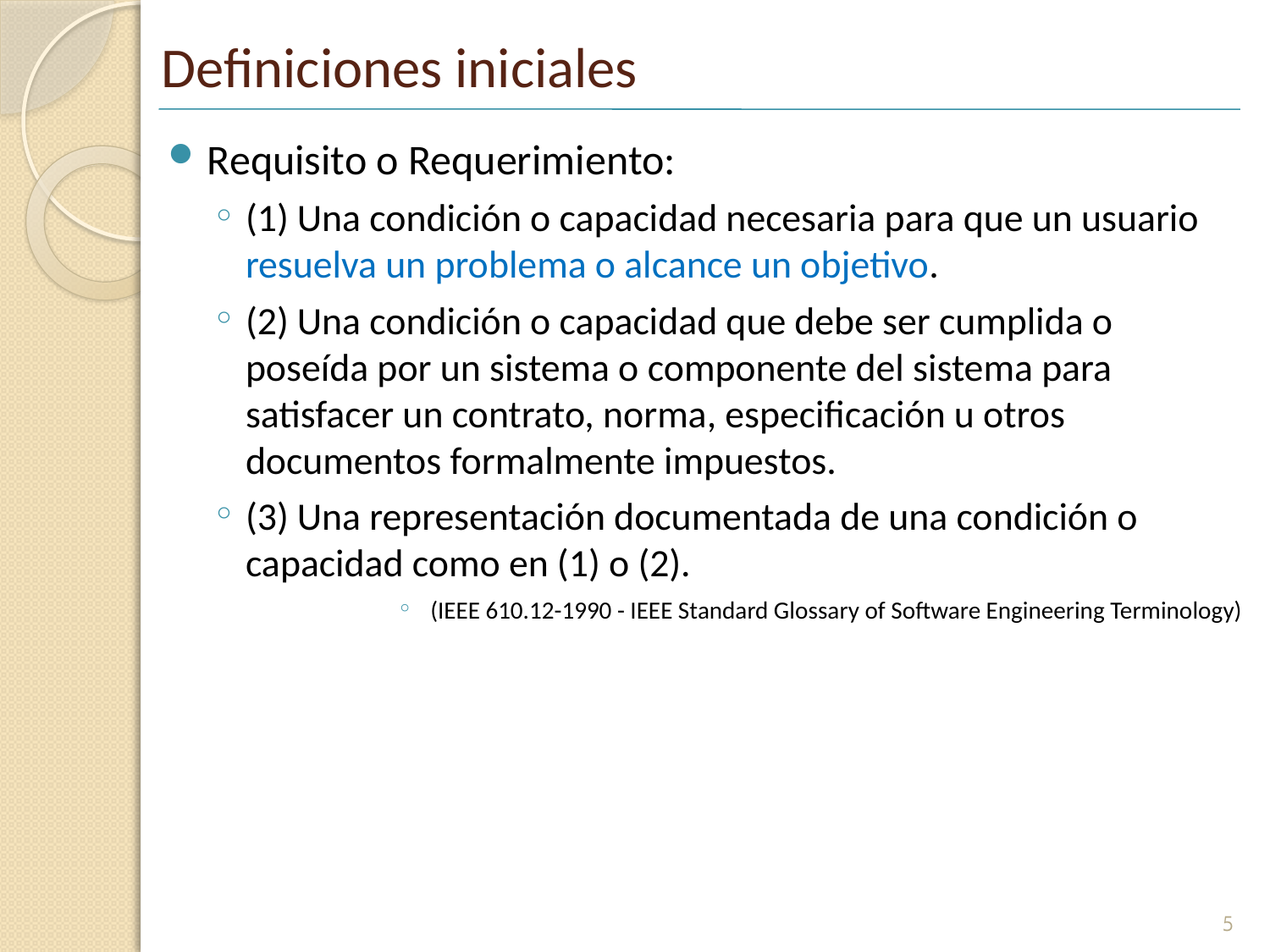

# Definiciones iniciales
Requisito o Requerimiento:
(1) Una condición o capacidad necesaria para que un usuario resuelva un problema o alcance un objetivo.
(2) Una condición o capacidad que debe ser cumplida o poseída por un sistema o componente del sistema para satisfacer un contrato, norma, especificación u otros documentos formalmente impuestos.
(3) Una representación documentada de una condición o capacidad como en (1) o (2).
(IEEE 610.12-1990 - IEEE Standard Glossary of Software Engineering Terminology)
5